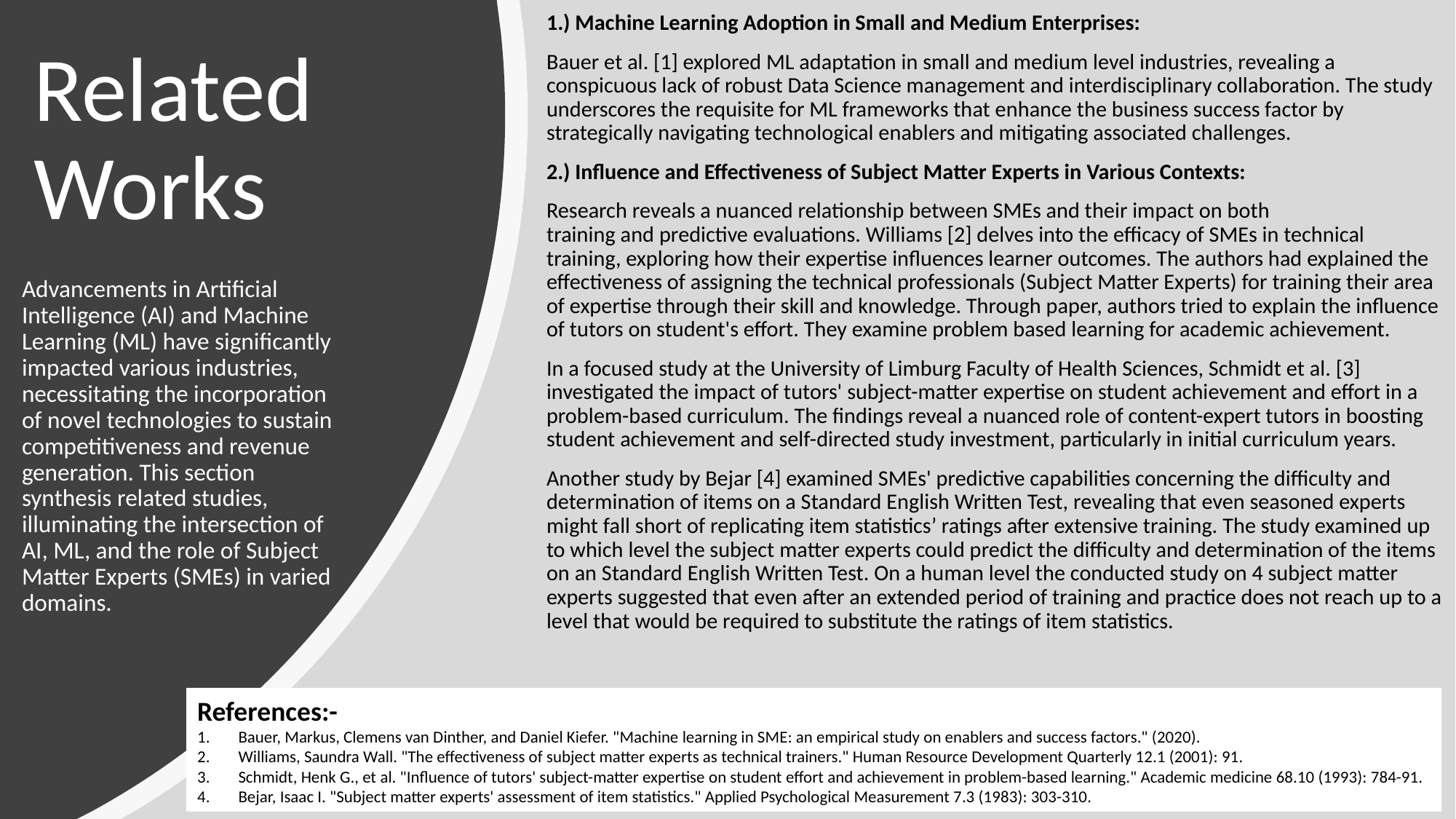

1.) Machine Learning Adoption in Small and Medium Enterprises:
Bauer et al. [1] explored ML adaptation in small and medium level industries, revealing a conspicuous lack of robust Data Science management and interdisciplinary collaboration. The study underscores the requisite for ML frameworks that enhance the business success factor by strategically navigating technological enablers and mitigating associated challenges.
2.) Influence and Effectiveness of Subject Matter Experts in Various Contexts:
Research reveals a nuanced relationship between SMEs and their impact on both training and predictive evaluations. Williams [2] delves into the efficacy of SMEs in technical training, exploring how their expertise influences learner outcomes. The authors had explained the effectiveness of assigning the technical professionals (Subject Matter Experts) for training their area of expertise through their skill and knowledge. Through paper, authors tried to explain the influence of tutors on student's effort. They examine problem based learning for academic achievement.
In a focused study at the University of Limburg Faculty of Health Sciences, Schmidt et al. [3] investigated the impact of tutors' subject-matter expertise on student achievement and effort in a problem-based curriculum. The findings reveal a nuanced role of content-expert tutors in boosting student achievement and self-directed study investment, particularly in initial curriculum years.
Another study by Bejar [4] examined SMEs' predictive capabilities concerning the difficulty and determination of items on a Standard English Written Test, revealing that even seasoned experts might fall short of replicating item statistics’ ratings after extensive training. The study examined up to which level the subject matter experts could predict the difficulty and determination of the items on an Standard English Written Test. On a human level the conducted study on 4 subject matter experts suggested that even after an extended period of training and practice does not reach up to a level that would be required to substitute the ratings of item statistics.

# Related Works
Advancements in Artificial Intelligence (AI) and Machine Learning (ML) have significantly impacted various industries, necessitating the incorporation of novel technologies to sustain competitiveness and revenue generation. This section synthesis related studies, illuminating the intersection of AI, ML, and the role of Subject Matter Experts (SMEs) in varied domains.
References:-
Bauer, Markus, Clemens van Dinther, and Daniel Kiefer. "Machine learning in SME: an empirical study on enablers and success factors." (2020).
Williams, Saundra Wall. "The effectiveness of subject matter experts as technical trainers." Human Resource Development Quarterly 12.1 (2001): 91.
Schmidt, Henk G., et al. "Influence of tutors' subject-matter expertise on student effort and achievement in problem-based learning." Academic medicine 68.10 (1993): 784-91.
Bejar, Isaac I. "Subject matter experts' assessment of item statistics." Applied Psychological Measurement 7.3 (1983): 303-310.